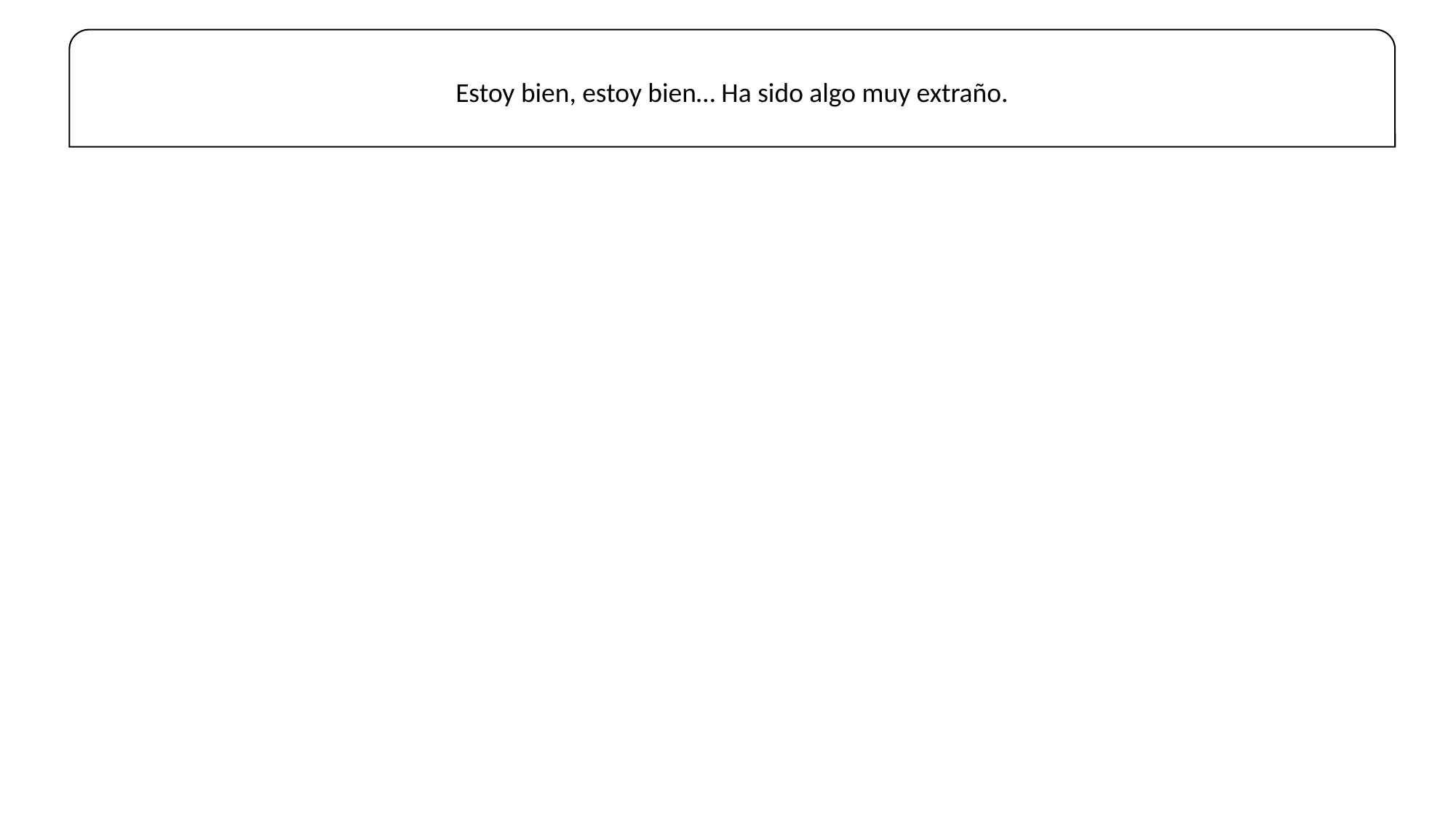

Estoy bien, estoy bien… Ha sido algo muy extraño.